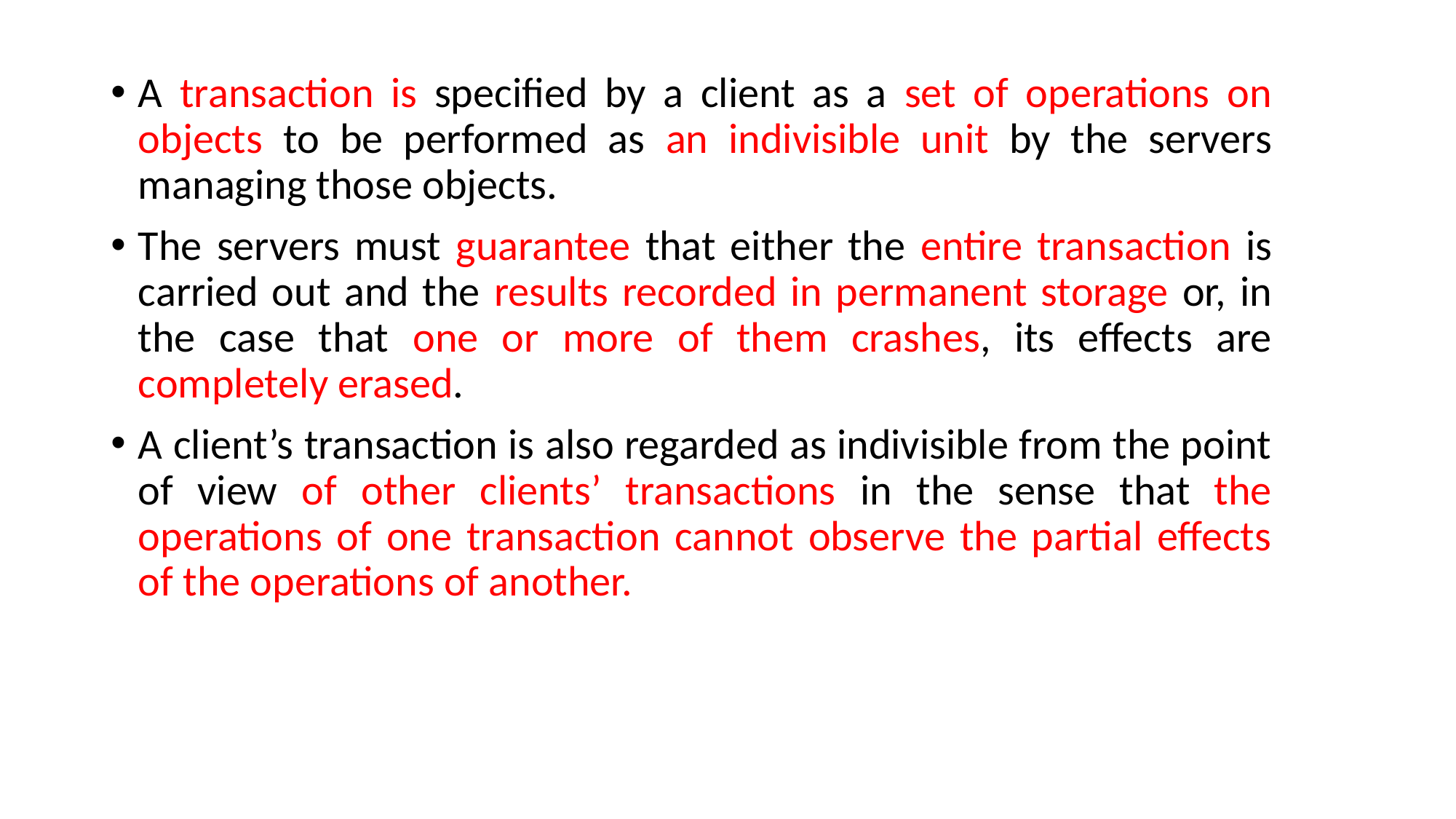

A transaction is specified by a client as a set of operations on objects to be performed as an indivisible unit by the servers managing those objects.
The servers must guarantee that either the entire transaction is carried out and the results recorded in permanent storage or, in the case that one or more of them crashes, its effects are completely erased.
A client’s transaction is also regarded as indivisible from the point of view of other clients’ transactions in the sense that the operations of one transaction cannot observe the partial effects of the operations of another.